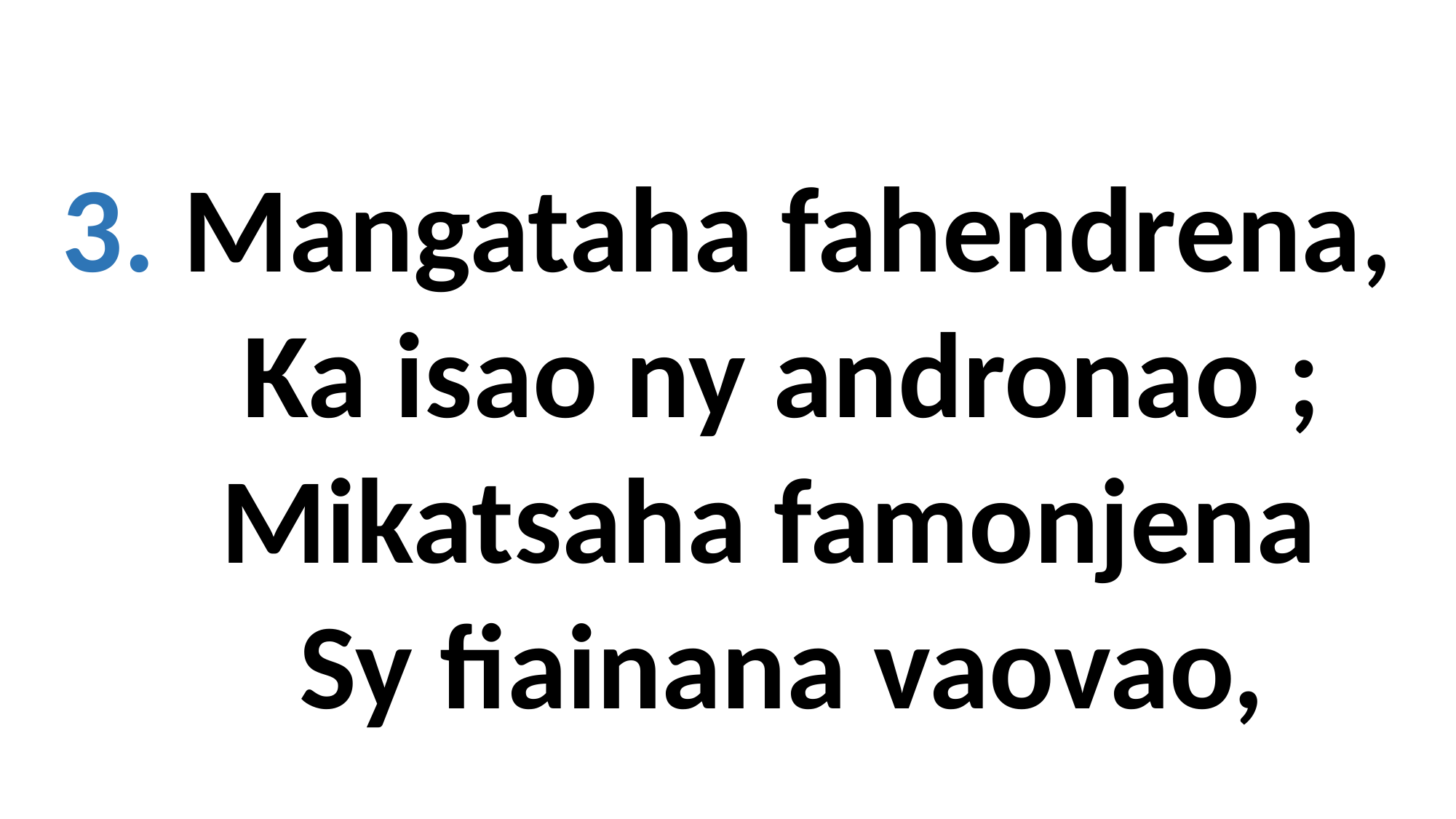

3. Mangataha fahendrena,
    Ka isao ny andronao ;
   Mikatsaha famonjena
    Sy fiainana vaovao,